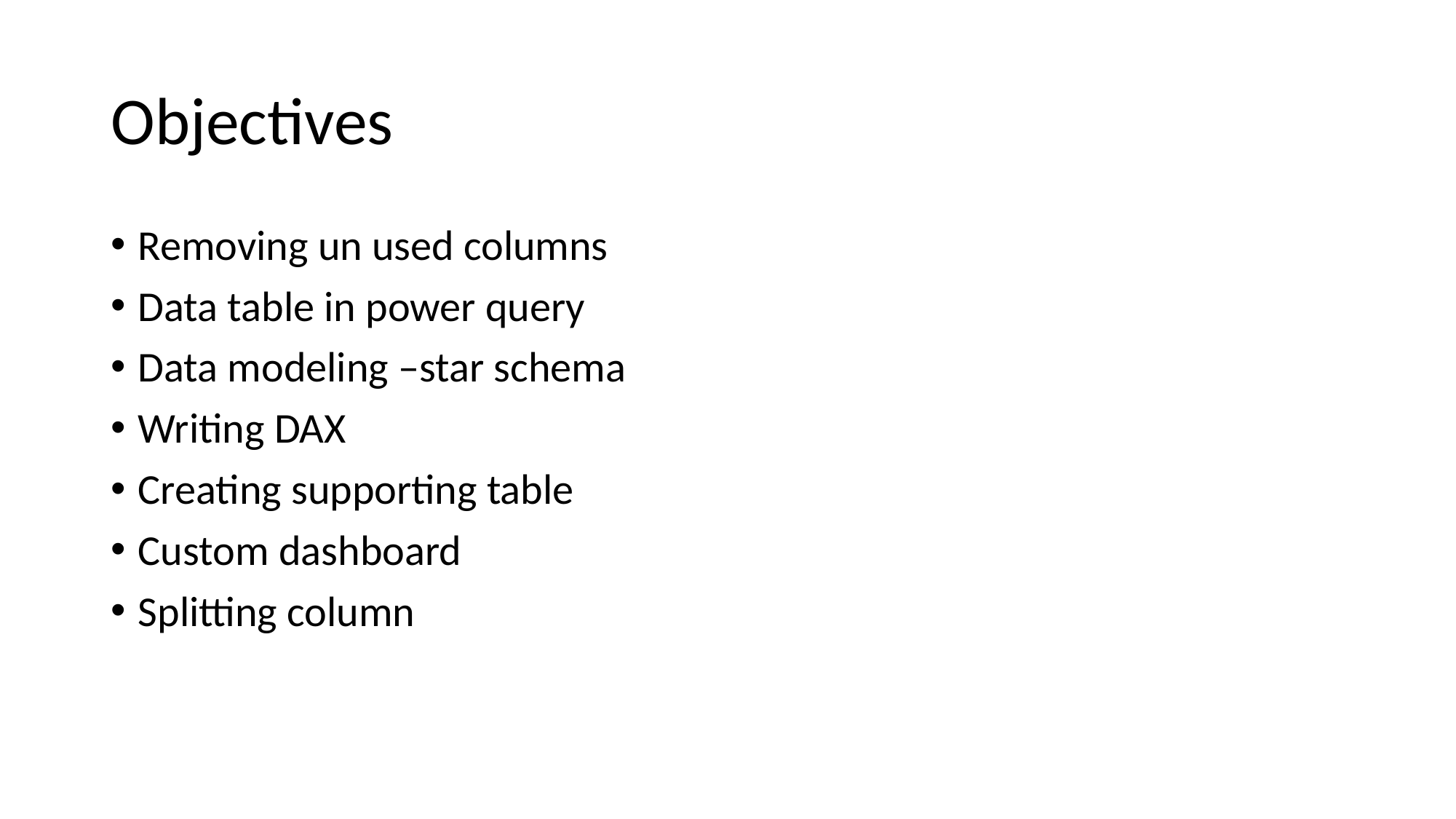

# Objectives
Removing un used columns
Data table in power query
Data modeling –star schema
Writing DAX
Creating supporting table
Custom dashboard
Splitting column